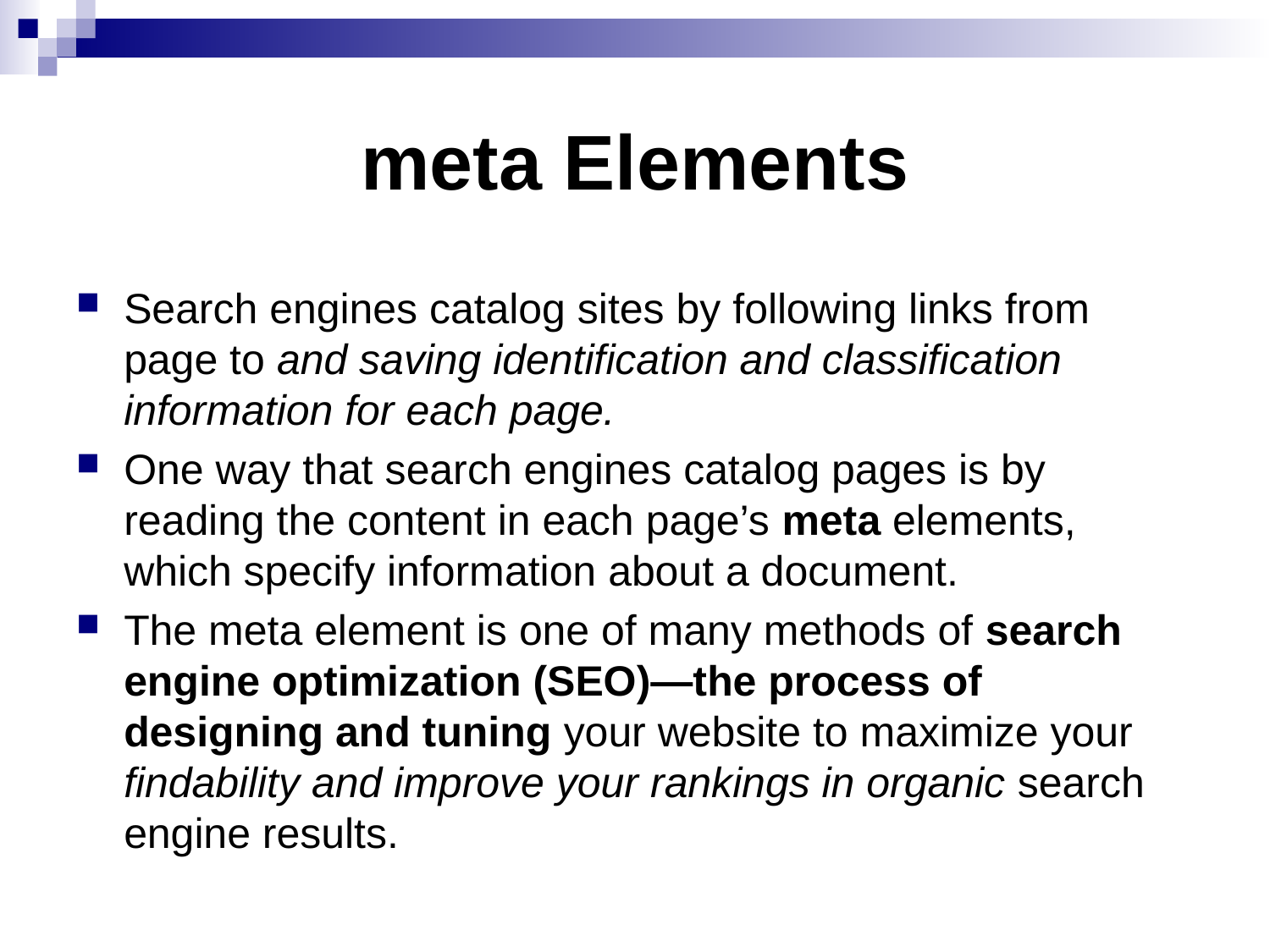

# meta Elements
Search engines catalog sites by following links from page to and saving identification and classification information for each page.
One way that search engines catalog pages is by reading the content in each page’s meta elements, which specify information about a document.
The meta element is one of many methods of search engine optimization (SEO)—the process of designing and tuning your website to maximize your findability and improve your rankings in organic search engine results.